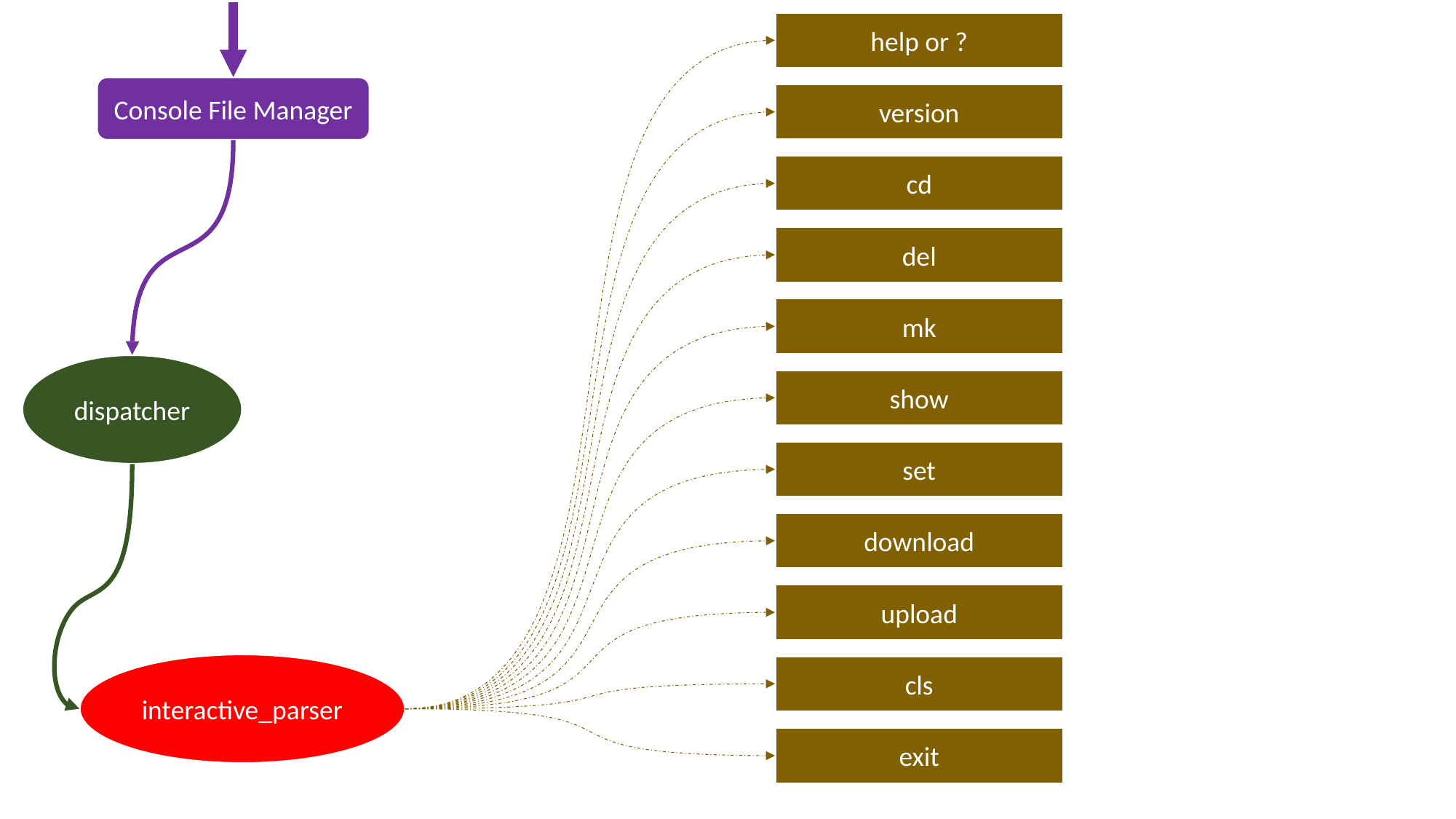

help or ?
version
cd
del
mk
show
set
download
upload
cls
exit
Console File Manager
dispatcher
interactive_parser